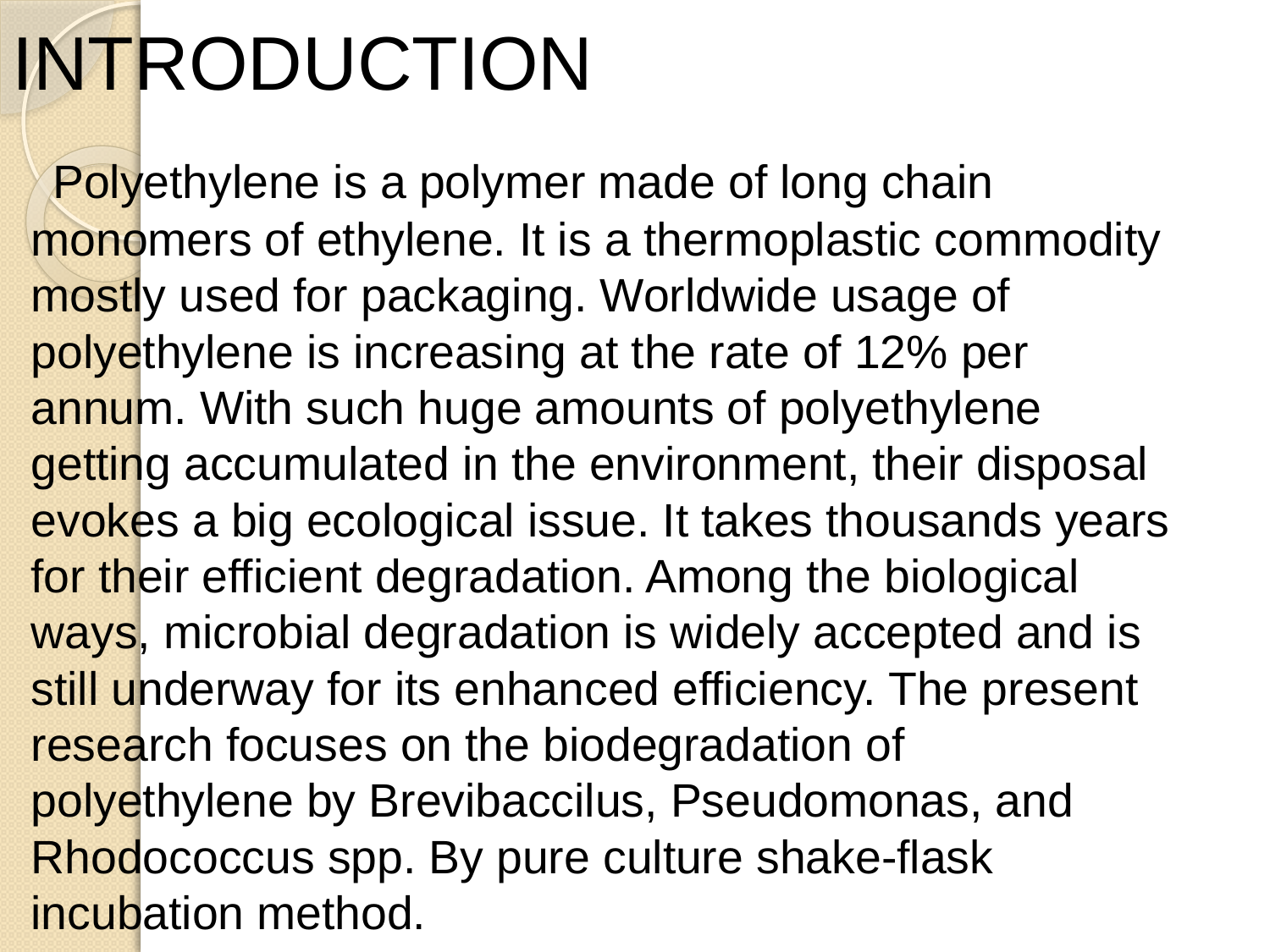

# INTRODUCTION
    Polyethylene is a polymer made of long chain monomers of ethylene. It is a thermoplastic commodity mostly used for packaging. Worldwide usage of polyethylene is increasing at the rate of 12% per annum. With such huge amounts of polyethylene getting accumulated in the environment, their disposal evokes a big ecological issue. It takes thousands years for their efficient degradation. Among the biological ways, microbial degradation is widely accepted and is still underway for its enhanced efficiency. The present research focuses on the biodegradation of polyethylene by Brevibaccilus, Pseudomonas, and Rhodococcus spp. By pure culture shake-flask incubation method.